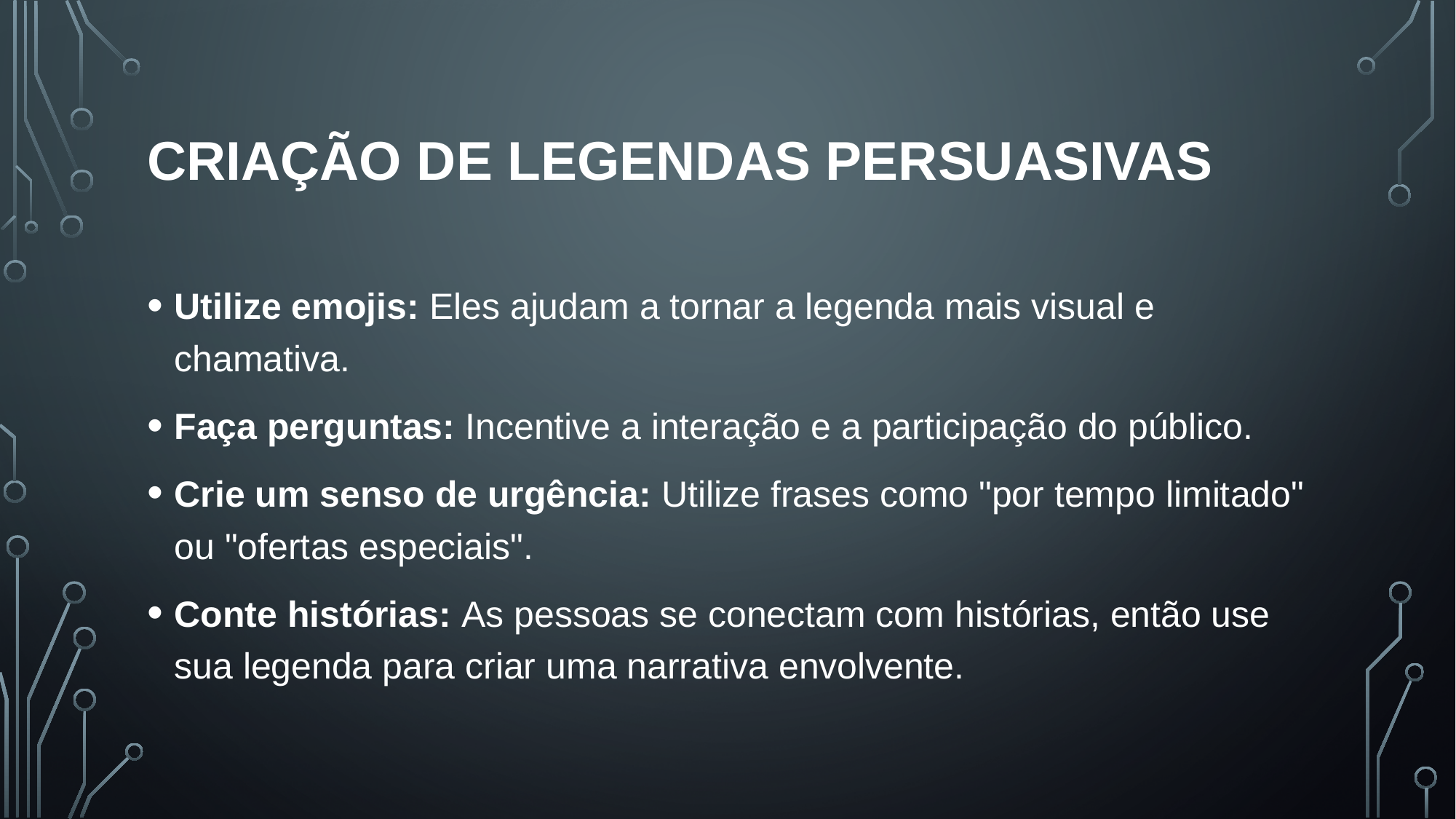

# Criação de Legendas Persuasivas
Utilize emojis: Eles ajudam a tornar a legenda mais visual e chamativa.
Faça perguntas: Incentive a interação e a participação do público.
Crie um senso de urgência: Utilize frases como "por tempo limitado" ou "ofertas especiais".
Conte histórias: As pessoas se conectam com histórias, então use sua legenda para criar uma narrativa envolvente.